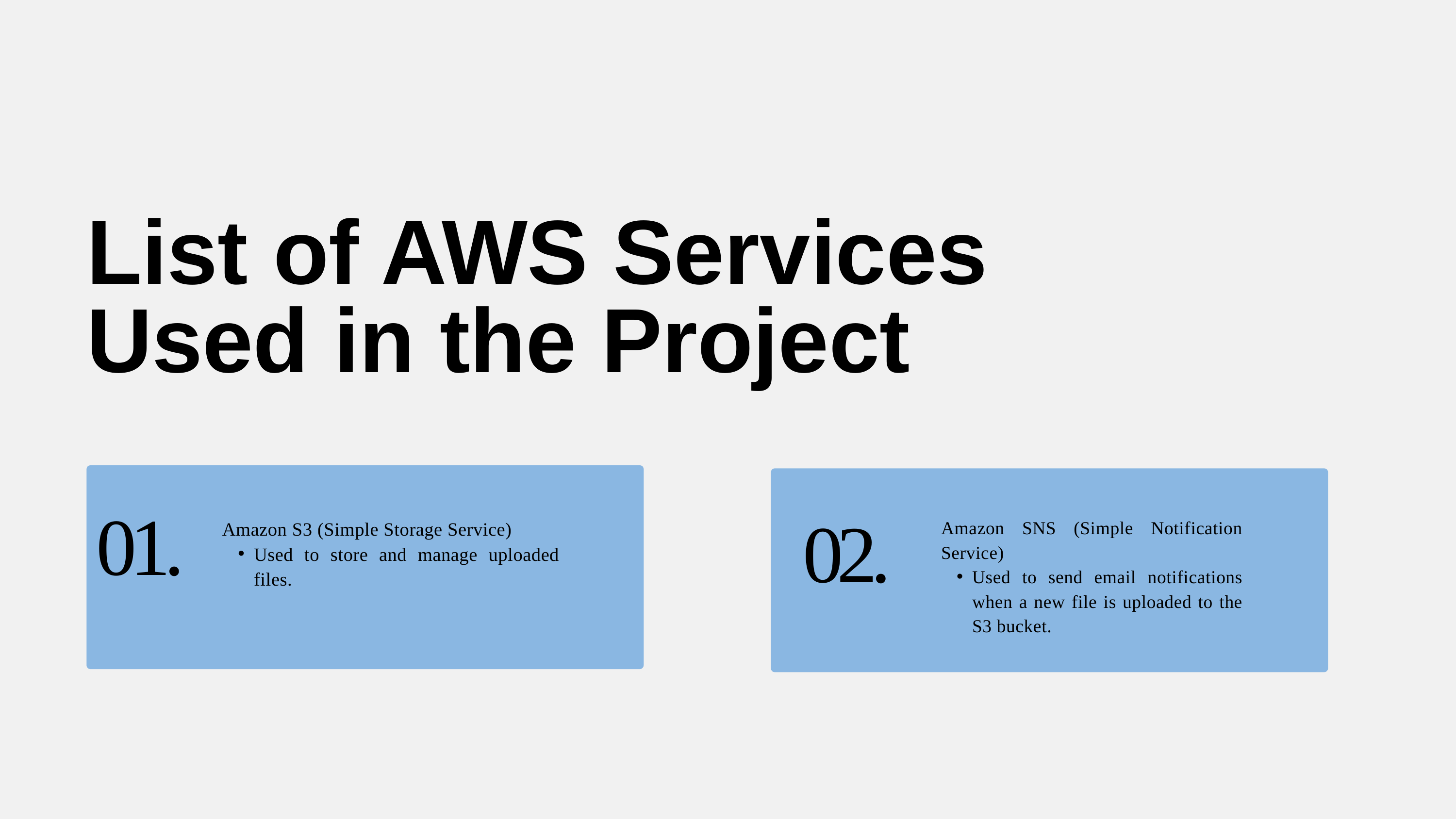

List of AWS Services Used in the Project

Amazon SNS (Simple Notification Service)
Used to send email notifications when a new file is uploaded to the S3 bucket.

01.
Amazon S3 (Simple Storage Service)
Used to store and manage uploaded files.

02.